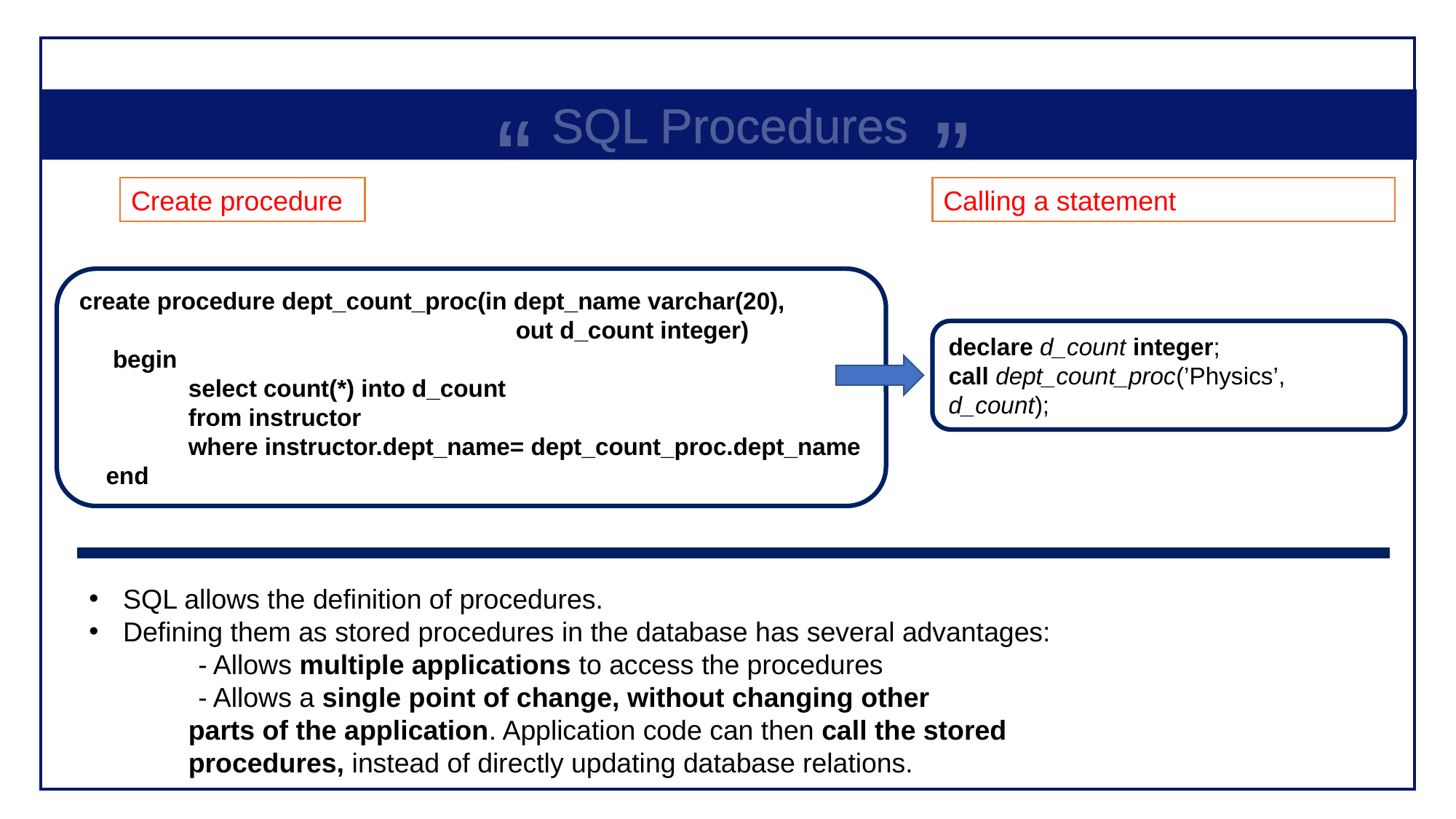

“
”
SQL Procedures

Create procedure
Calling a statement
create procedure dept_count_proc(in dept_name varchar(20),
				out d_count integer)
     begin
	select count(*) into d_count
	from instructor
	where instructor.dept_name= dept_count_proc.dept_name
    end
declare d_count integer;
call dept_count_proc(’Physics’, d_count);

SQL allows the definition of procedures.
Defining them as stored procedures in the database has several advantages:
	- Allows multiple applications to access the procedures
	- Allows a single point of change, without changing other
             parts of the application. Application code can then call the stored
             procedures, instead of directly updating database relations.